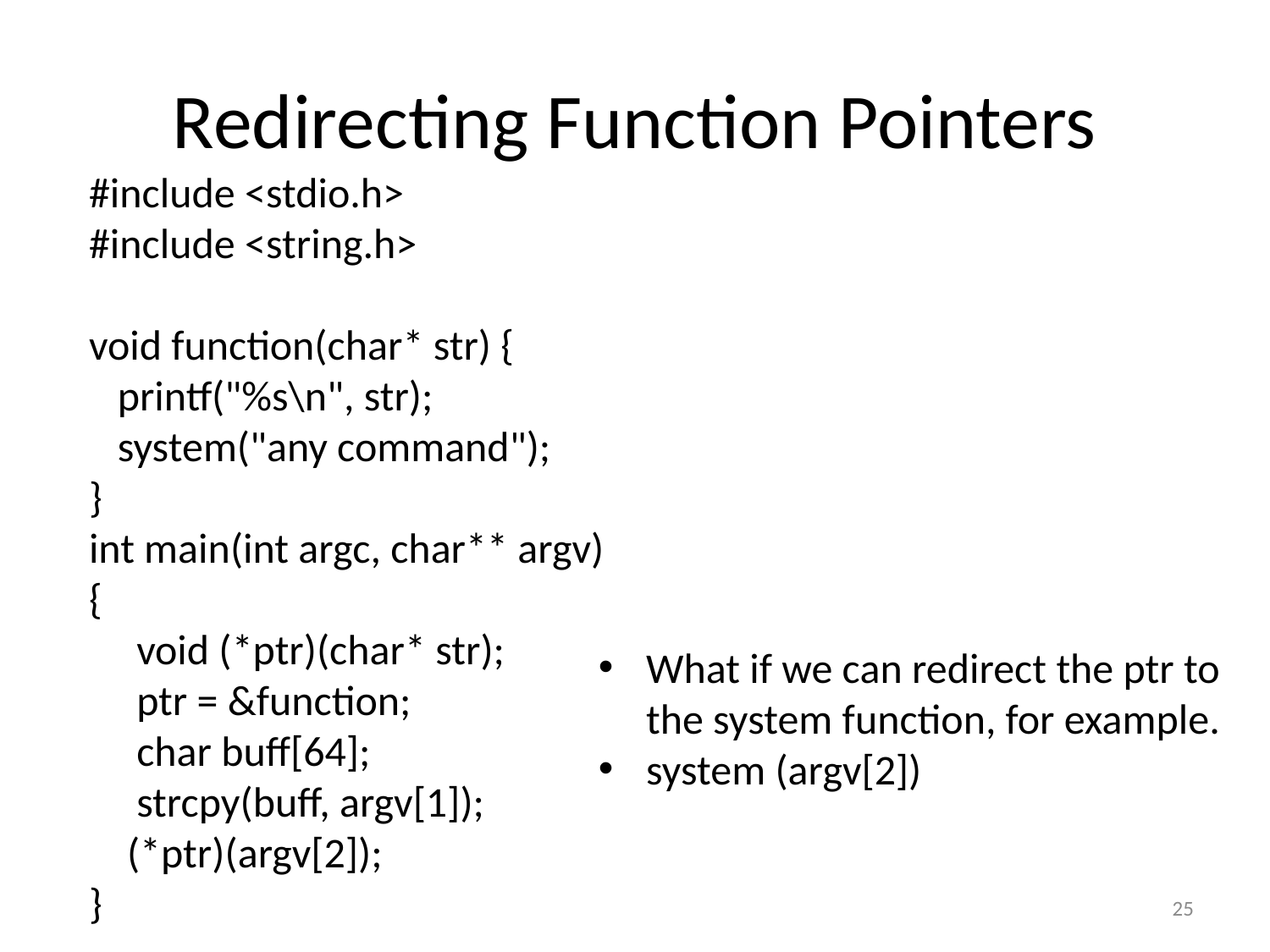

# Redirecting Function Pointers
#include <stdio.h>
#include <string.h>

void function(char* str) {
   printf("%s\n", str);
   system("any command");
}
int main(int argc, char** argv)
{
     void (*ptr)(char* str);
     ptr = &function;
     char buff[64];
     strcpy(buff, argv[1]);
    (*ptr)(argv[2]);
}
What if we can redirect the ptr to the system function, for example.
system (argv[2])
25